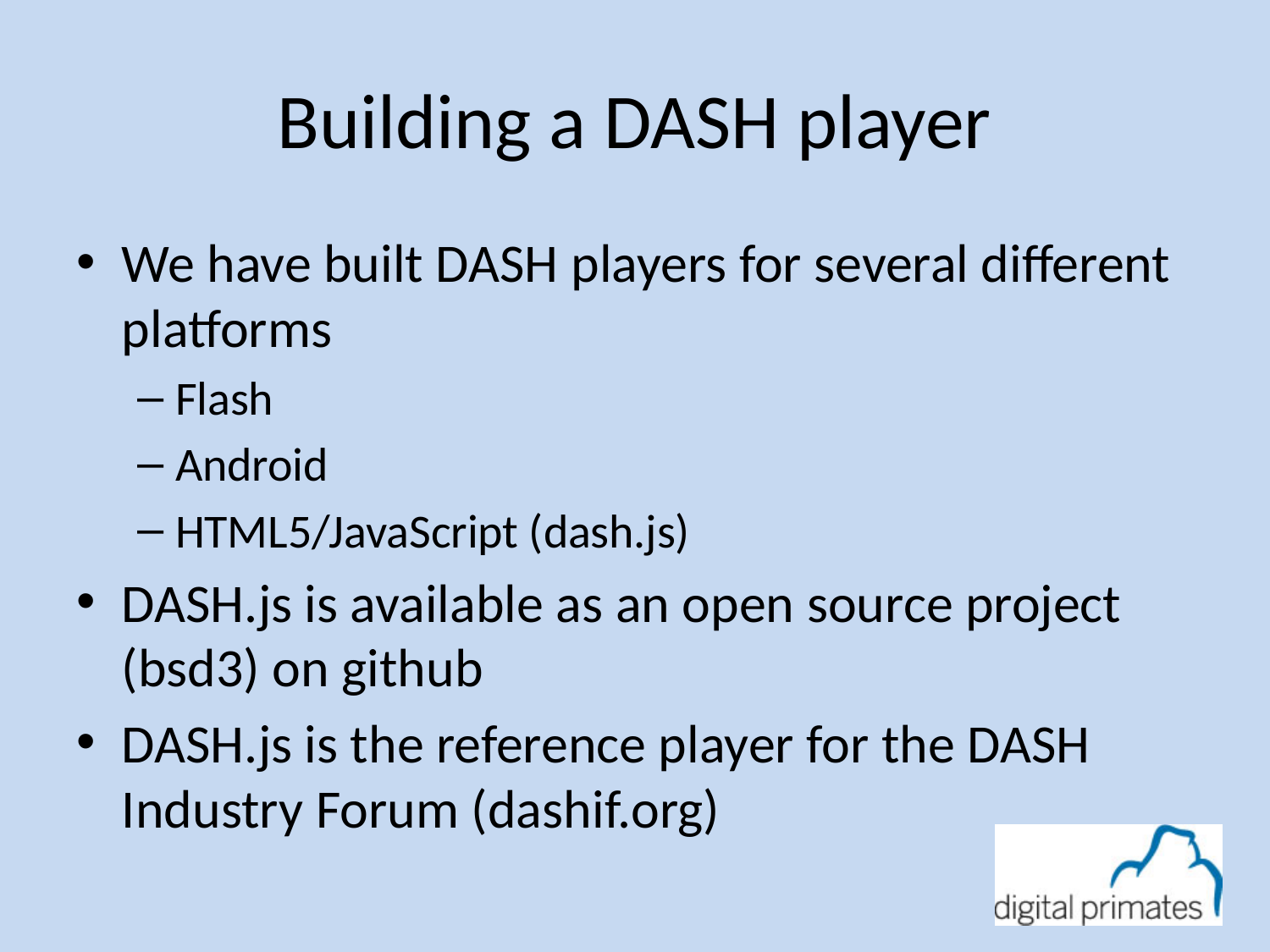

# Building a DASH player
We have built DASH players for several different platforms
Flash
Android
HTML5/JavaScript (dash.js)
DASH.js is available as an open source project (bsd3) on github
DASH.js is the reference player for the DASH Industry Forum (dashif.org)